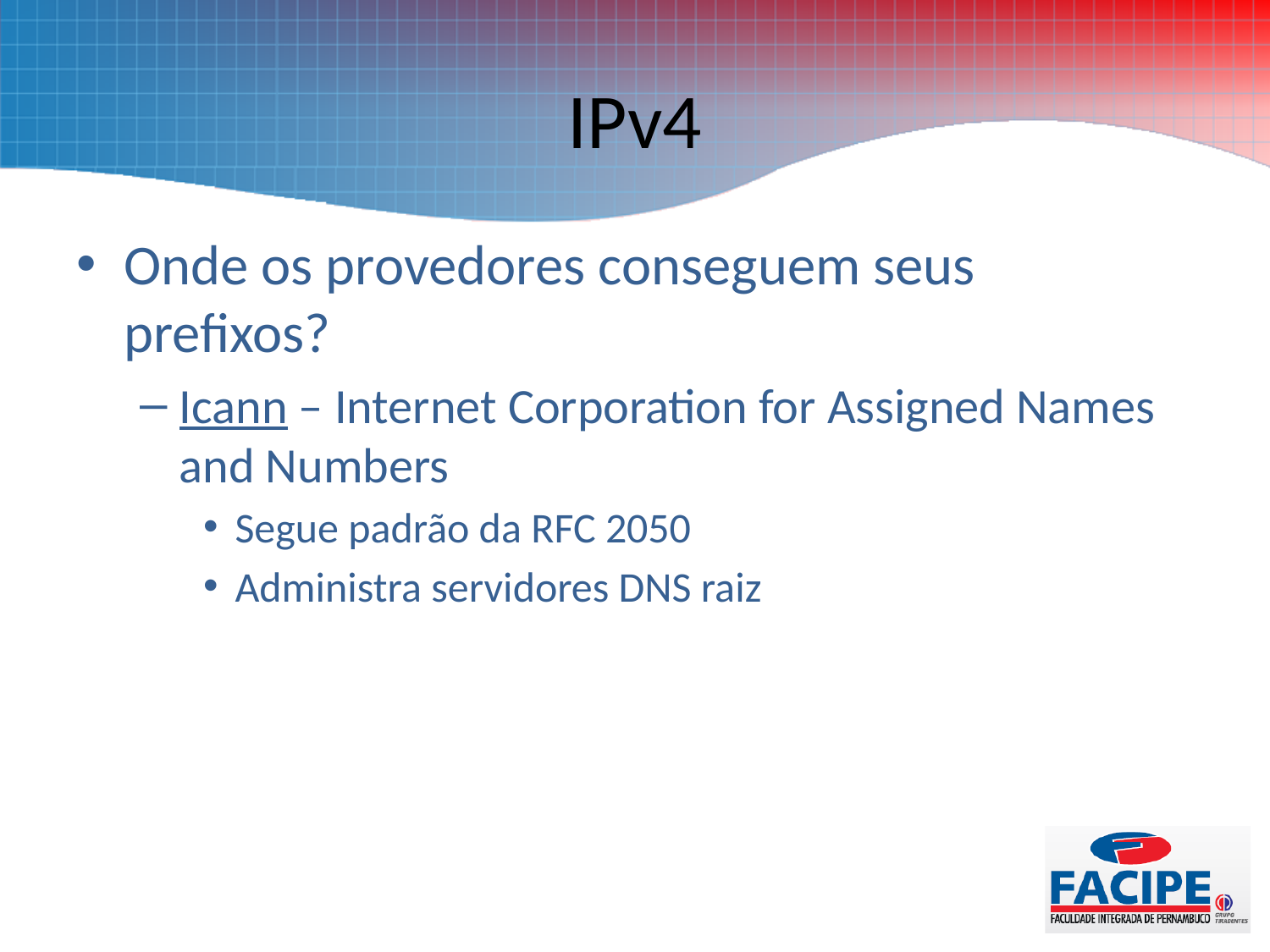

# IPv4
Onde os provedores conseguem seus prefixos?
Icann – Internet Corporation for Assigned Names and Numbers
Segue padrão da RFC 2050
Administra servidores DNS raiz